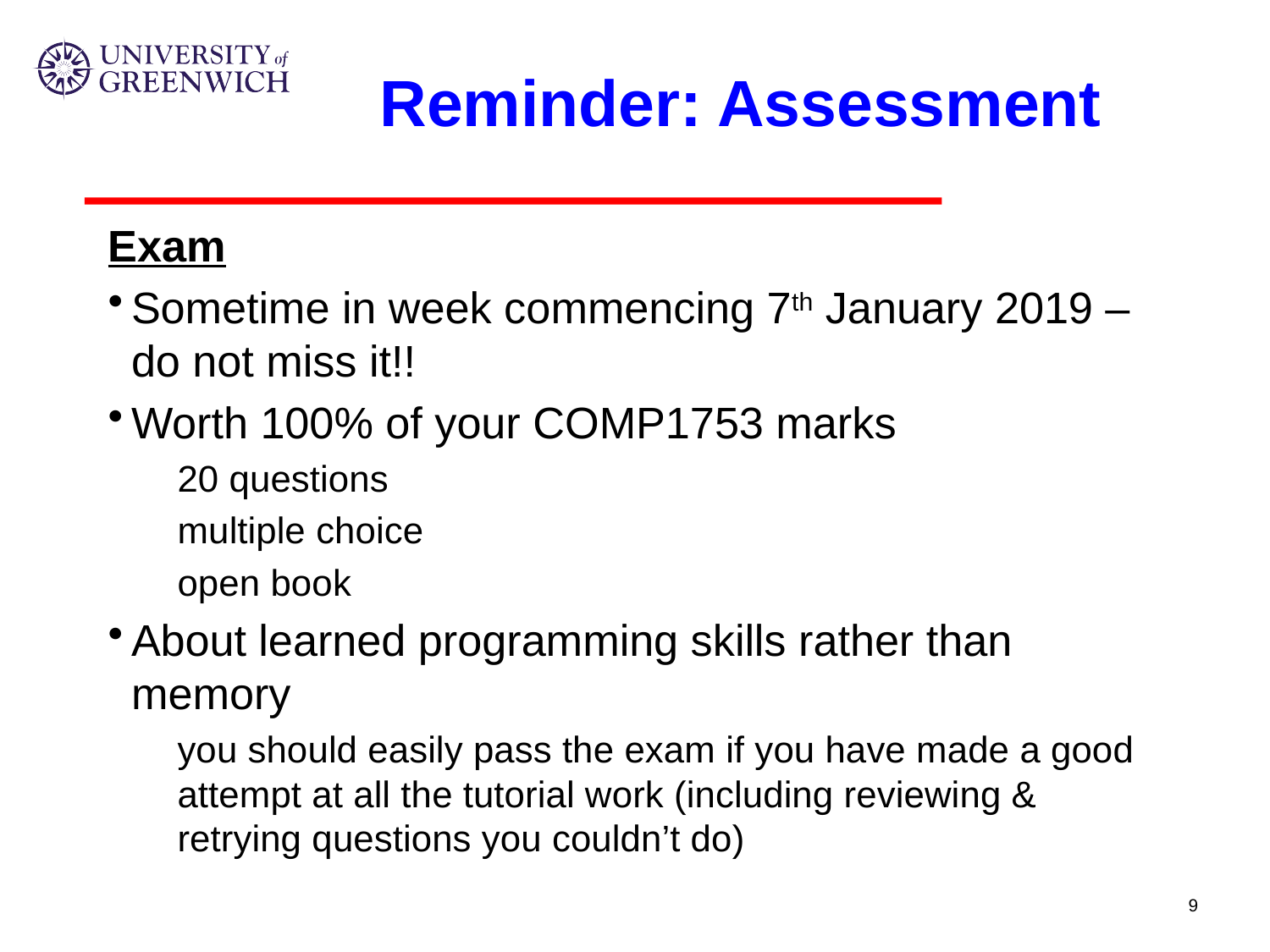

# Reminder: Assessment
Exam
Sometime in week commencing 7th January 2019 – do not miss it!!
Worth 100% of your COMP1753 marks
20 questions
multiple choice
open book
About learned programming skills rather than memory
you should easily pass the exam if you have made a good attempt at all the tutorial work (including reviewing & retrying questions you couldn’t do)

9